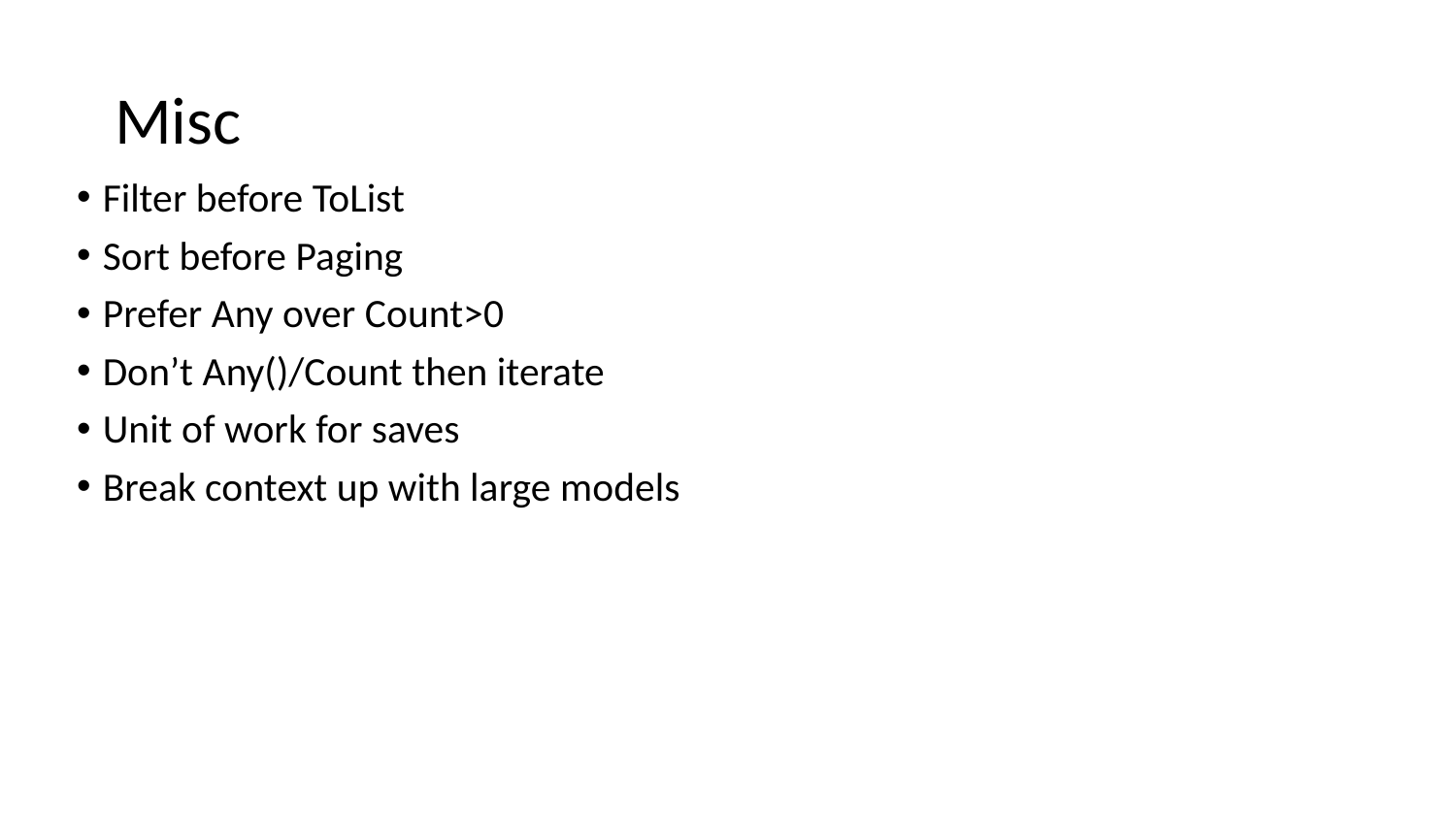

# Misc
Filter before ToList
Sort before Paging
Prefer Any over Count>0
Don’t Any()/Count then iterate
Unit of work for saves
Break context up with large models